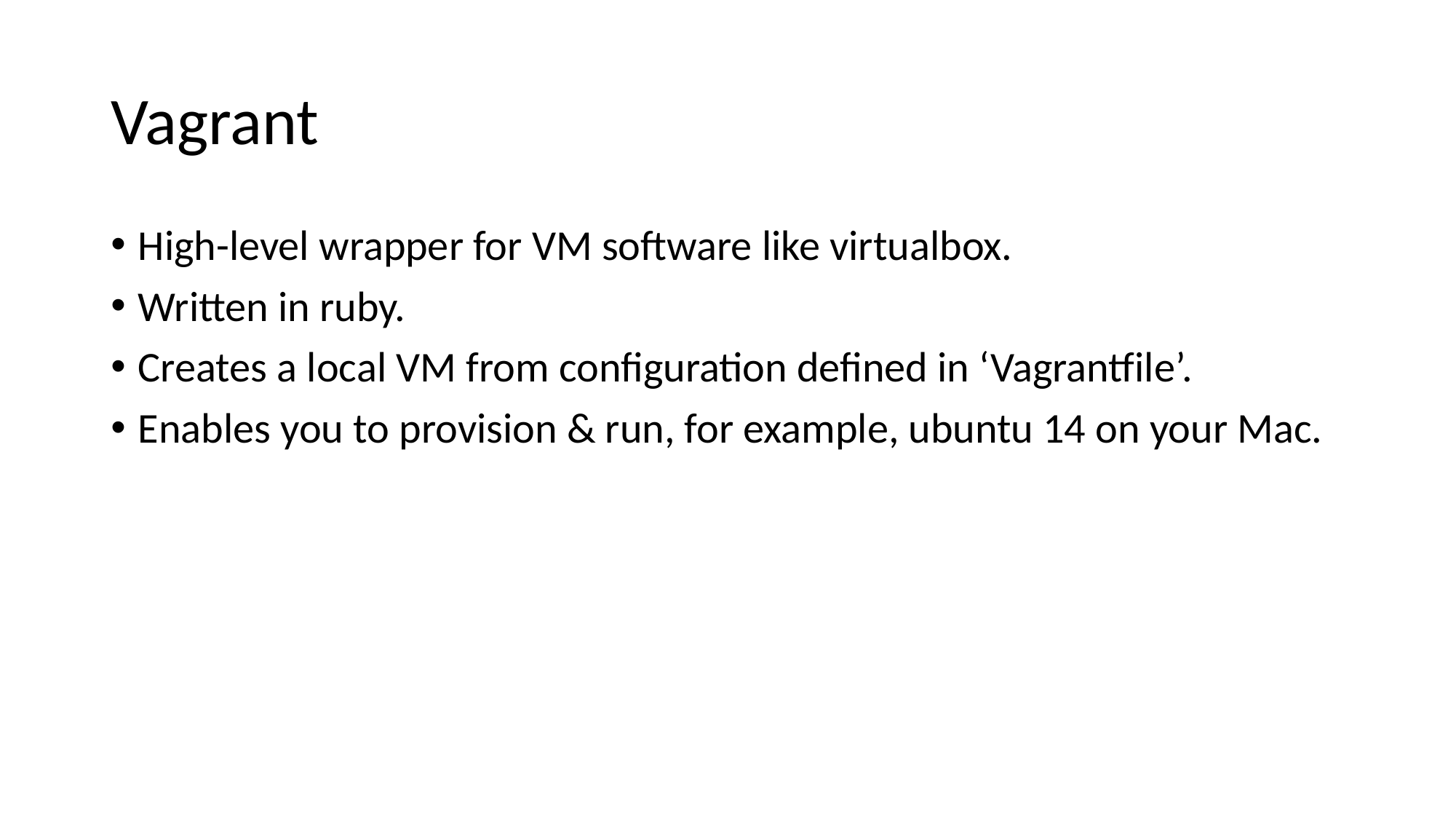

# Vagrant
High-level wrapper for VM software like virtualbox.
Written in ruby.
Creates a local VM from configuration defined in ‘Vagrantfile’.
Enables you to provision & run, for example, ubuntu 14 on your Mac.